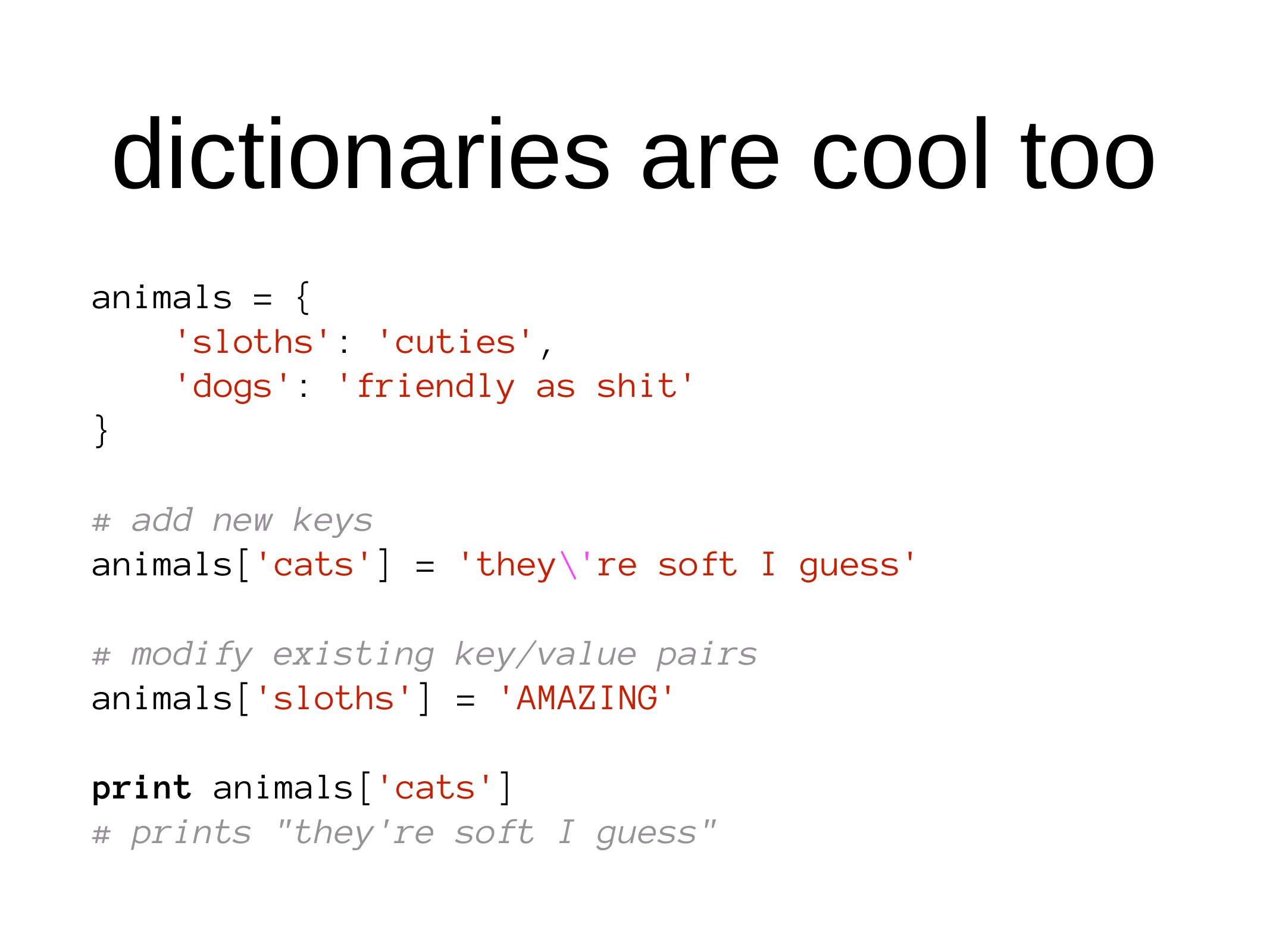

# dictionaries are cool too
animals = {
    'sloths': 'cuties',
    'dogs': 'friendly as shit'
}

# add new keys
animals['cats'] = 'they\'re soft I guess'

# modify existing key/value pairs
animals['sloths'] = 'AMAZING'

print animals['cats']
# prints "they're soft I guess"